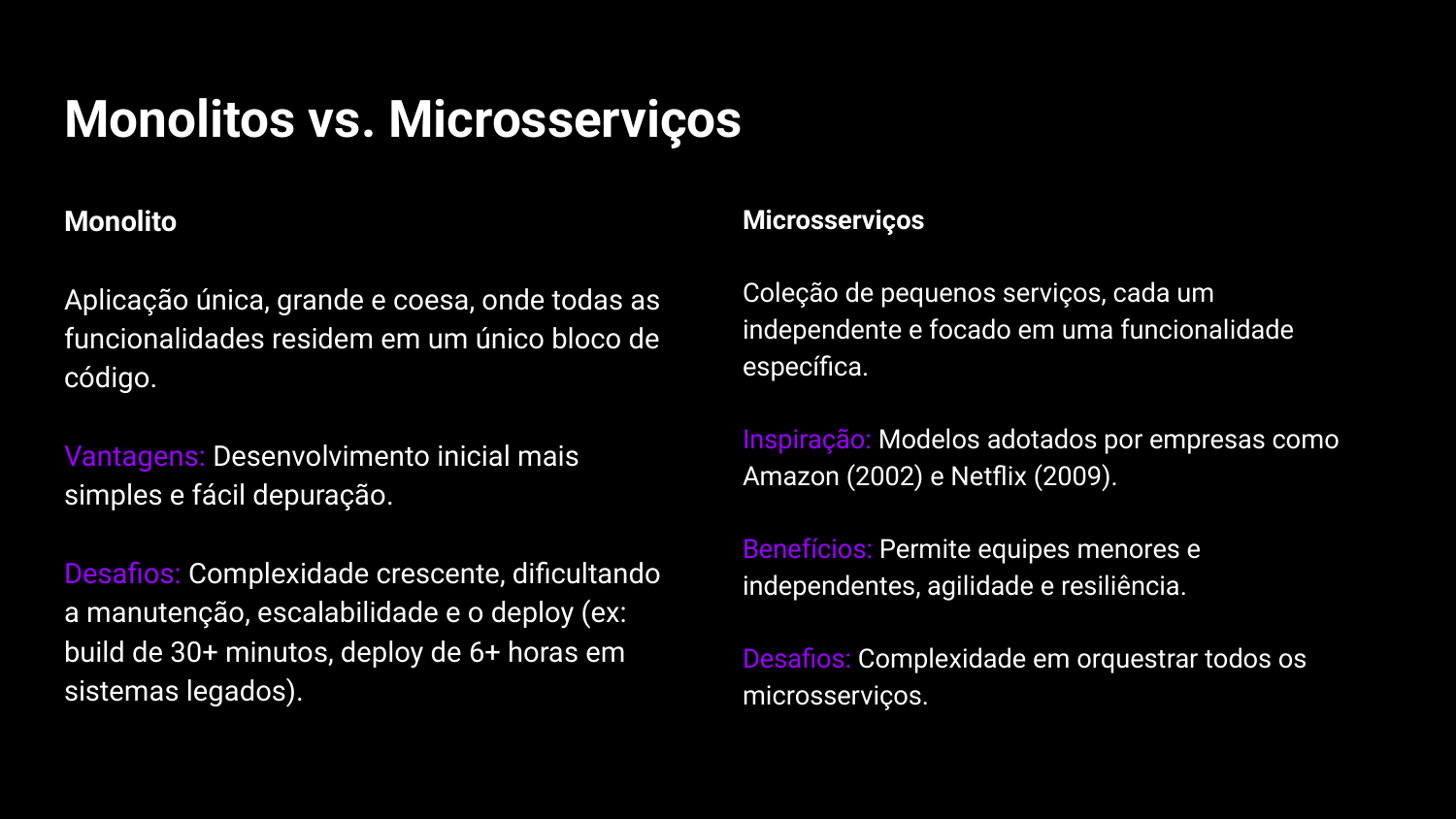

# Monolitos vs. Microsserviços
Monolito

Aplicação única, grande e coesa, onde todas as funcionalidades residem em um único bloco de código.

Vantagens: Desenvolvimento inicial mais simples e fácil depuração.

Desafios: Complexidade crescente, dificultando a manutenção, escalabilidade e o deploy (ex: build de 30+ minutos, deploy de 6+ horas em sistemas legados).
Microsserviços

Coleção de pequenos serviços, cada um independente e focado em uma funcionalidade específica.

Inspiração: Modelos adotados por empresas como Amazon (2002) e Netflix (2009).

Benefícios: Permite equipes menores e independentes, agilidade e resiliência.
Desafios: Complexidade em orquestrar todos os microsserviços.